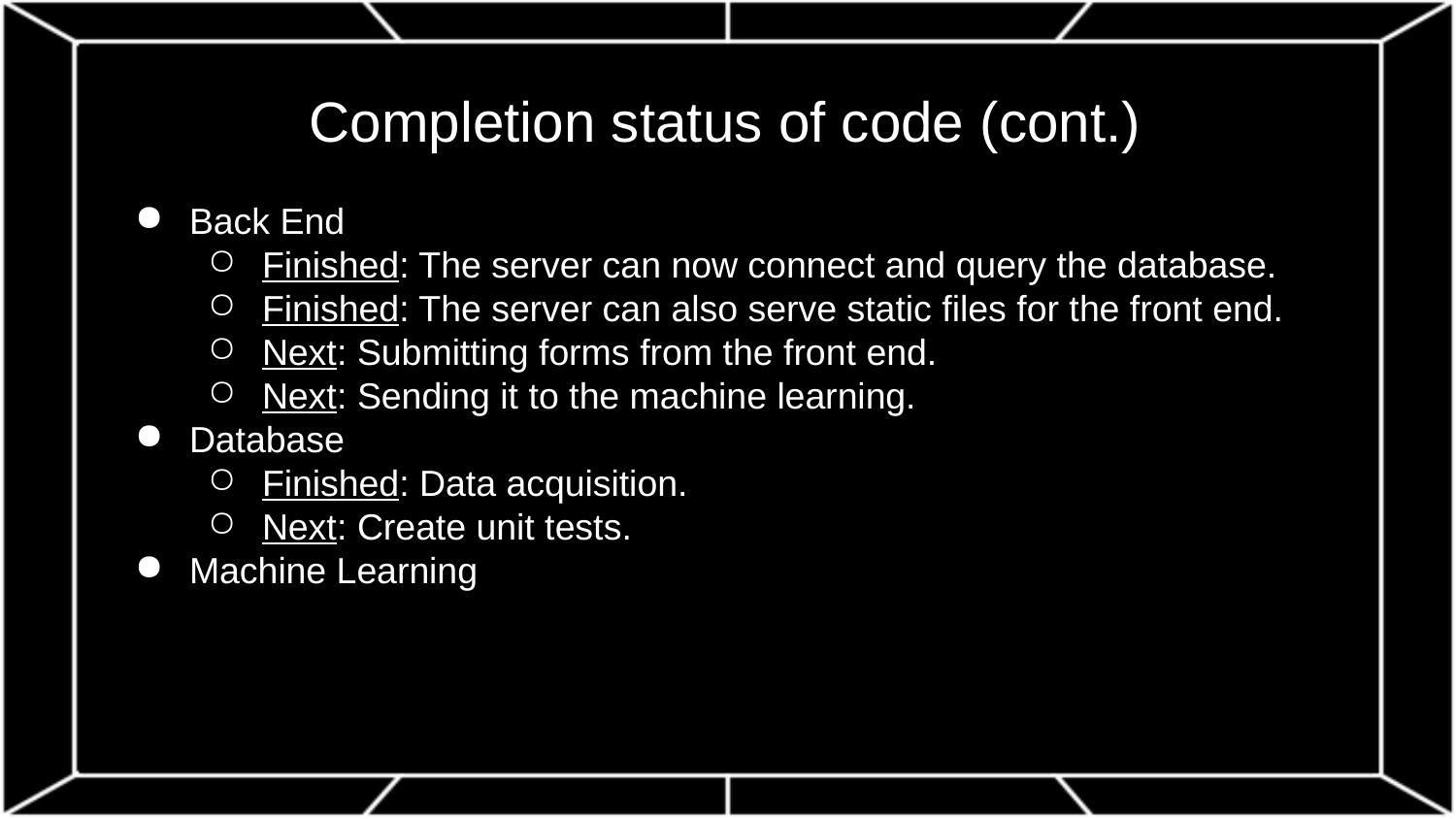

# Completion status of code (cont.)

Back End
Finished: The server can now connect and query the database.
Finished: The server can also serve static files for the front end.
Next: Submitting forms from the front end.
Next: Sending it to the machine learning.
Database
Finished: Data acquisition.
Next: Create unit tests.
Machine Learning